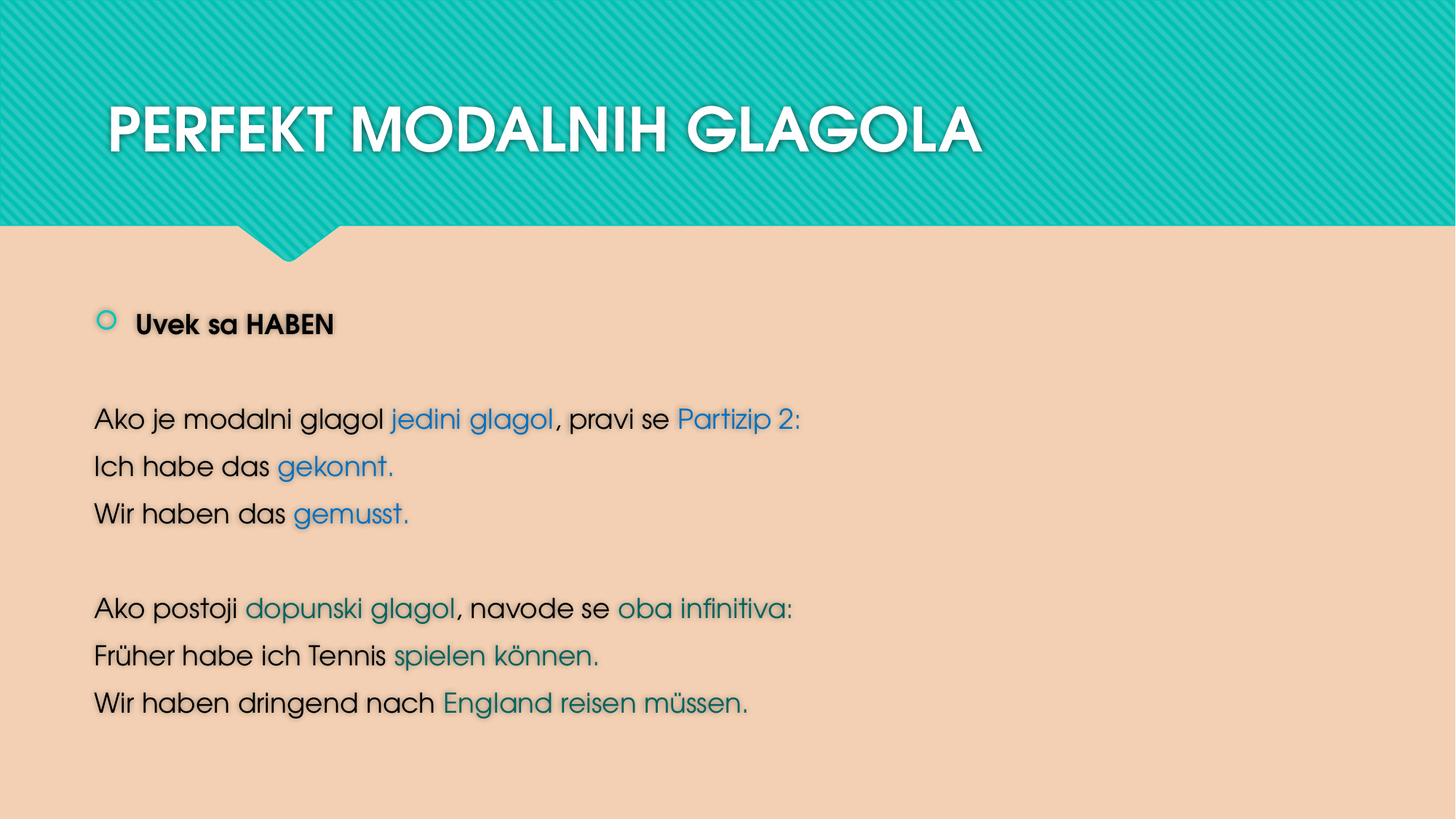

# PERFEKT MODALNIH GLAGOLA
Uvek sa HABEN

Ako je modalni glagol jedini glagol, pravi se Partizip 2:
Ich habe das gekonnt.
Wir haben das gemusst.

Ako postoji dopunski glagol, navode se oba infinitiva:
Früher habe ich Tennis spielen können.
Wir haben dringend nach England reisen müssen.